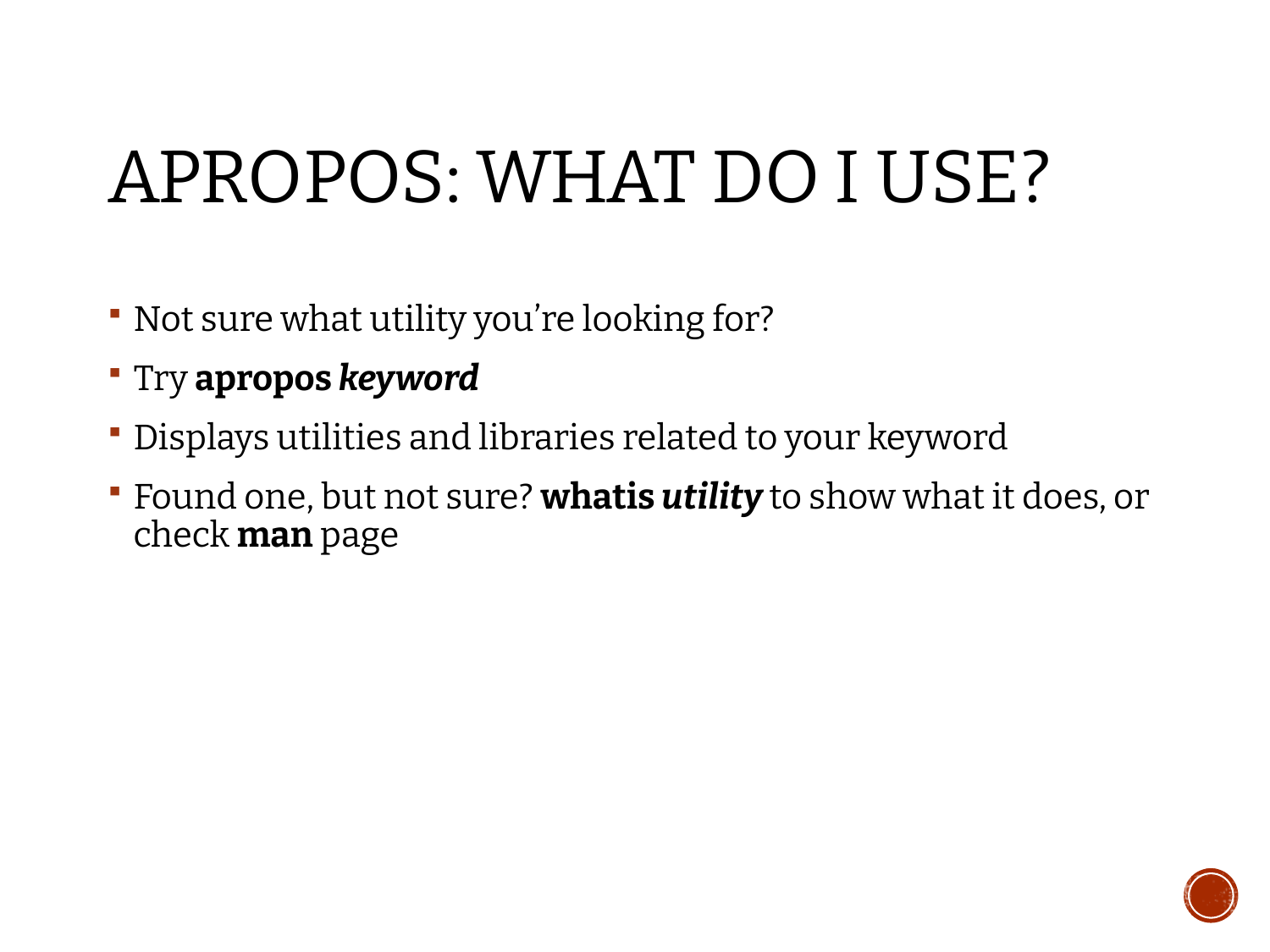

# apropos: what do I use?
Not sure what utility you’re looking for?
Try apropos keyword
Displays utilities and libraries related to your keyword
Found one, but not sure? whatis utility to show what it does, or check man page